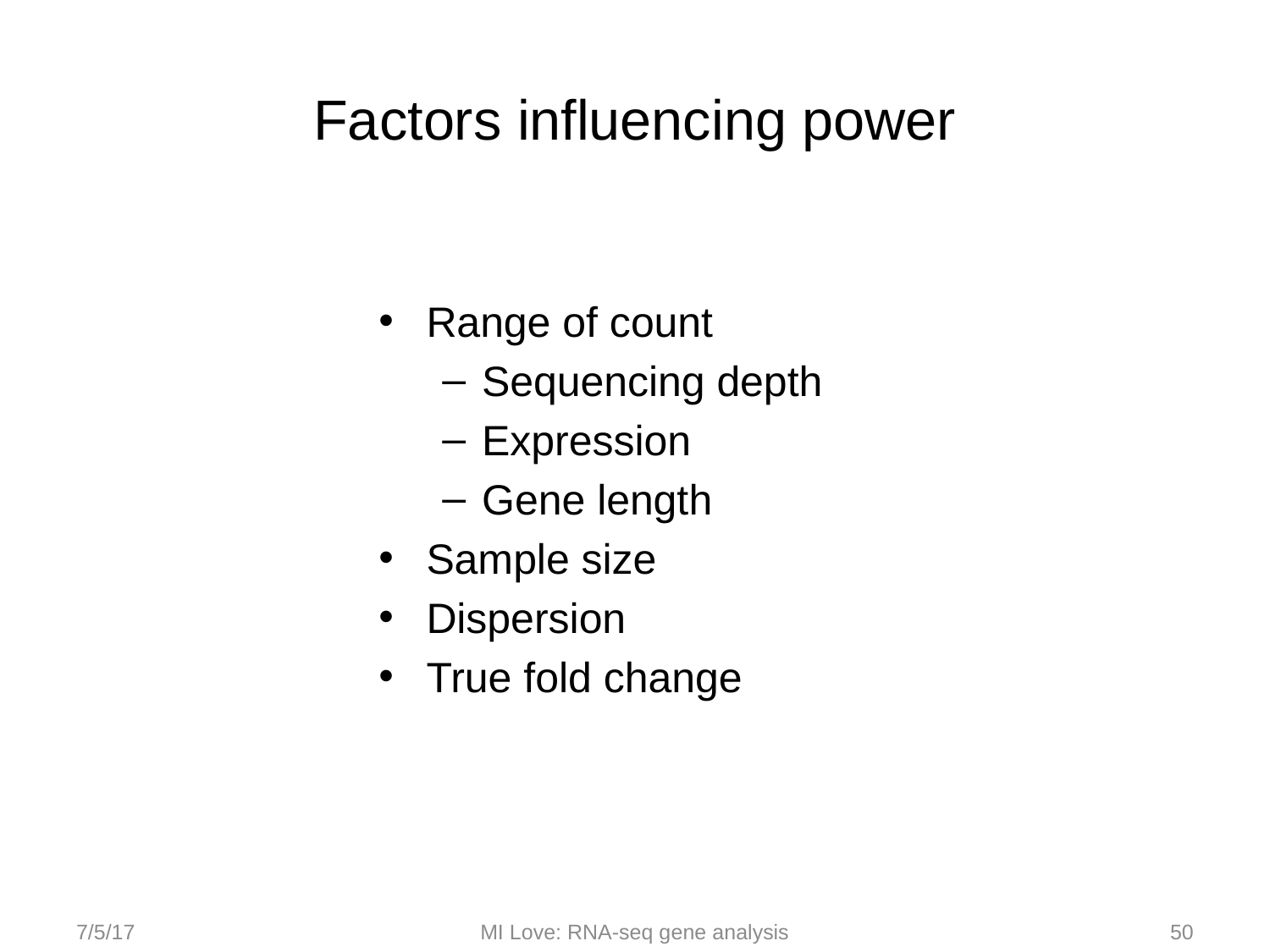

# Factors influencing power
Range of count
Sequencing depth
Expression
Gene length
Sample size
Dispersion
True fold change
7/5/17
MI Love: RNA-seq gene analysis
50